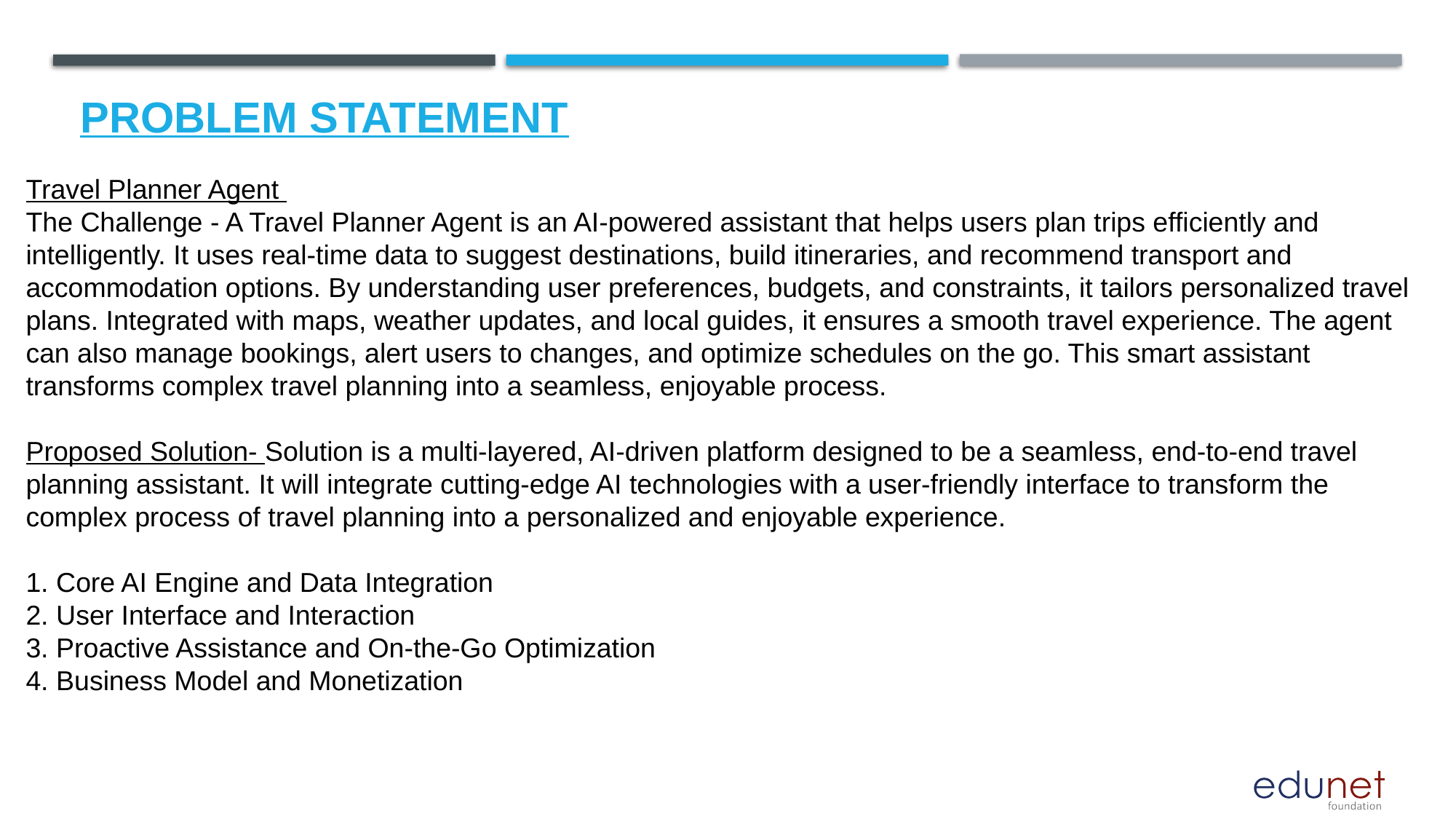

# Problem Statement
Travel Planner Agent
The Challenge - A Travel Planner Agent is an AI-powered assistant that helps users plan trips efficiently and intelligently. It uses real-time data to suggest destinations, build itineraries, and recommend transport and accommodation options. By understanding user preferences, budgets, and constraints, it tailors personalized travel plans. Integrated with maps, weather updates, and local guides, it ensures a smooth travel experience. The agent can also manage bookings, alert users to changes, and optimize schedules on the go. This smart assistant transforms complex travel planning into a seamless, enjoyable process.

Proposed Solution- Solution is a multi-layered, AI-driven platform designed to be a seamless, end-to-end travel planning assistant. It will integrate cutting-edge AI technologies with a user-friendly interface to transform the complex process of travel planning into a personalized and enjoyable experience.

1. Core AI Engine and Data Integration
2. User Interface and Interaction
3. Proactive Assistance and On-the-Go Optimization
4. Business Model and Monetization